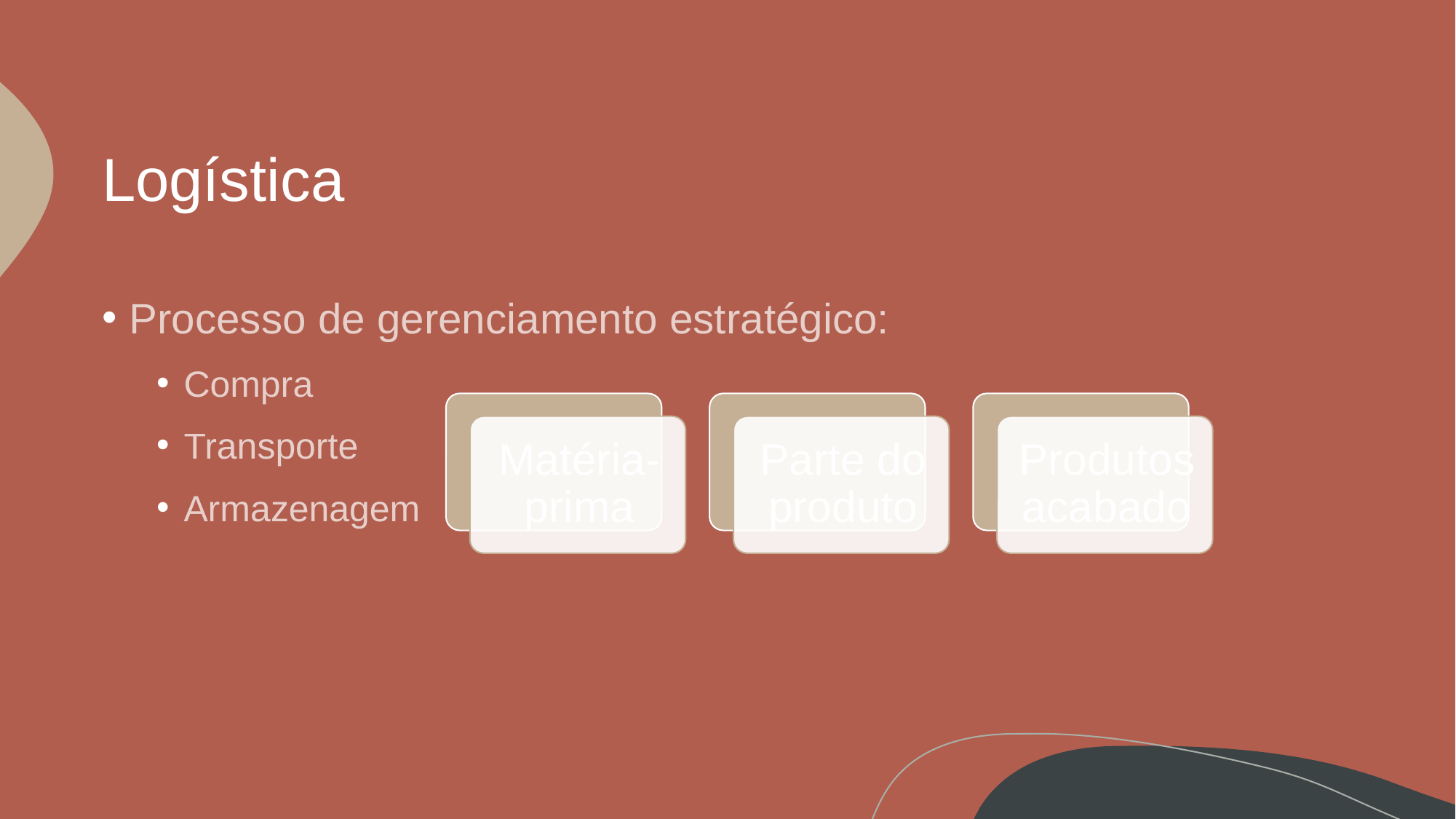

# Logística
Matéria-prima
Parte do produto
Produtos acabado
Processo de gerenciamento estratégico:
Compra
Transporte
Armazenagem